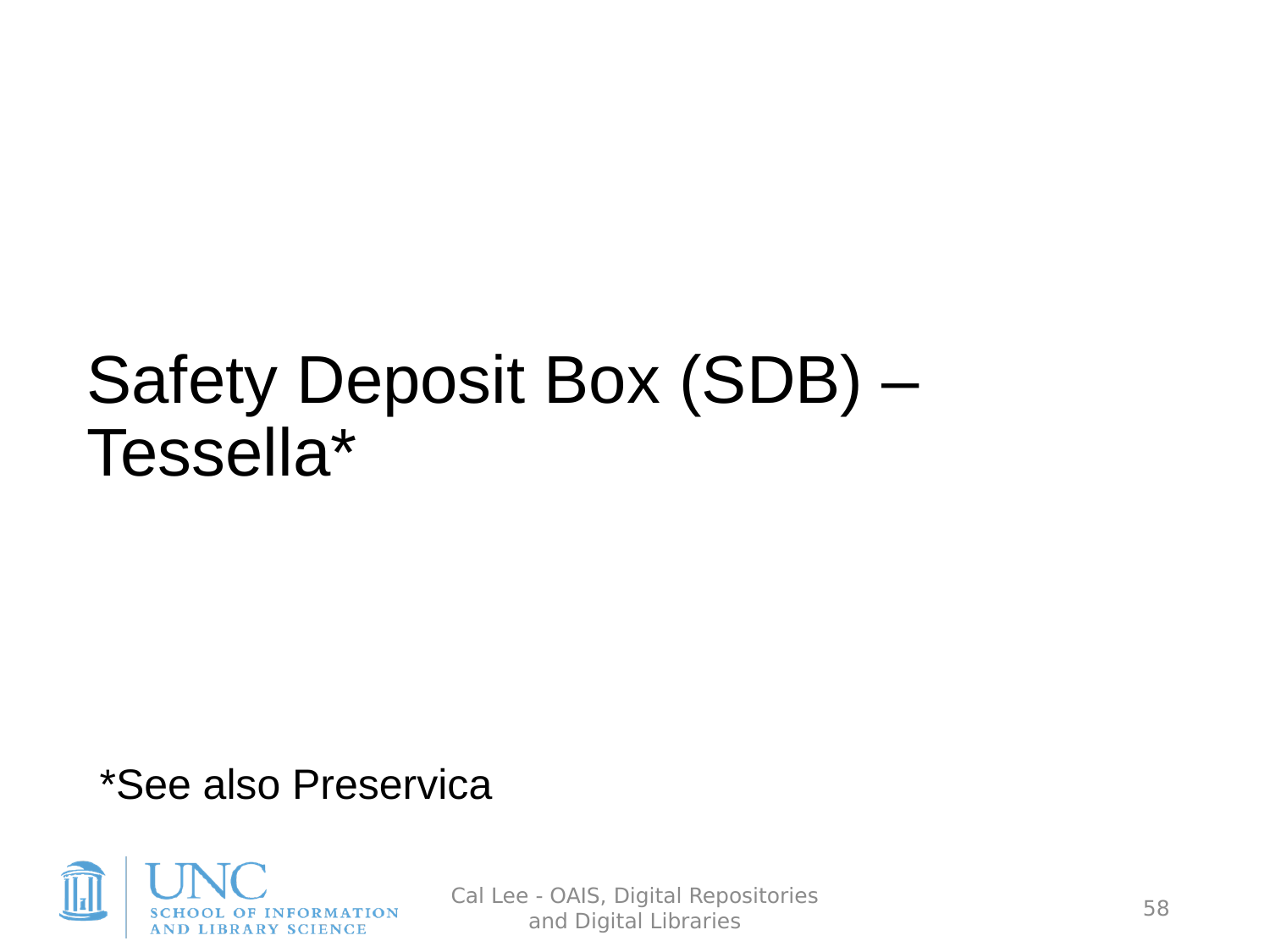

# Safety Deposit Box (SDB) – Tessella*
*See also Preservica
Cal Lee - OAIS, Digital Repositories and Digital Libraries
58